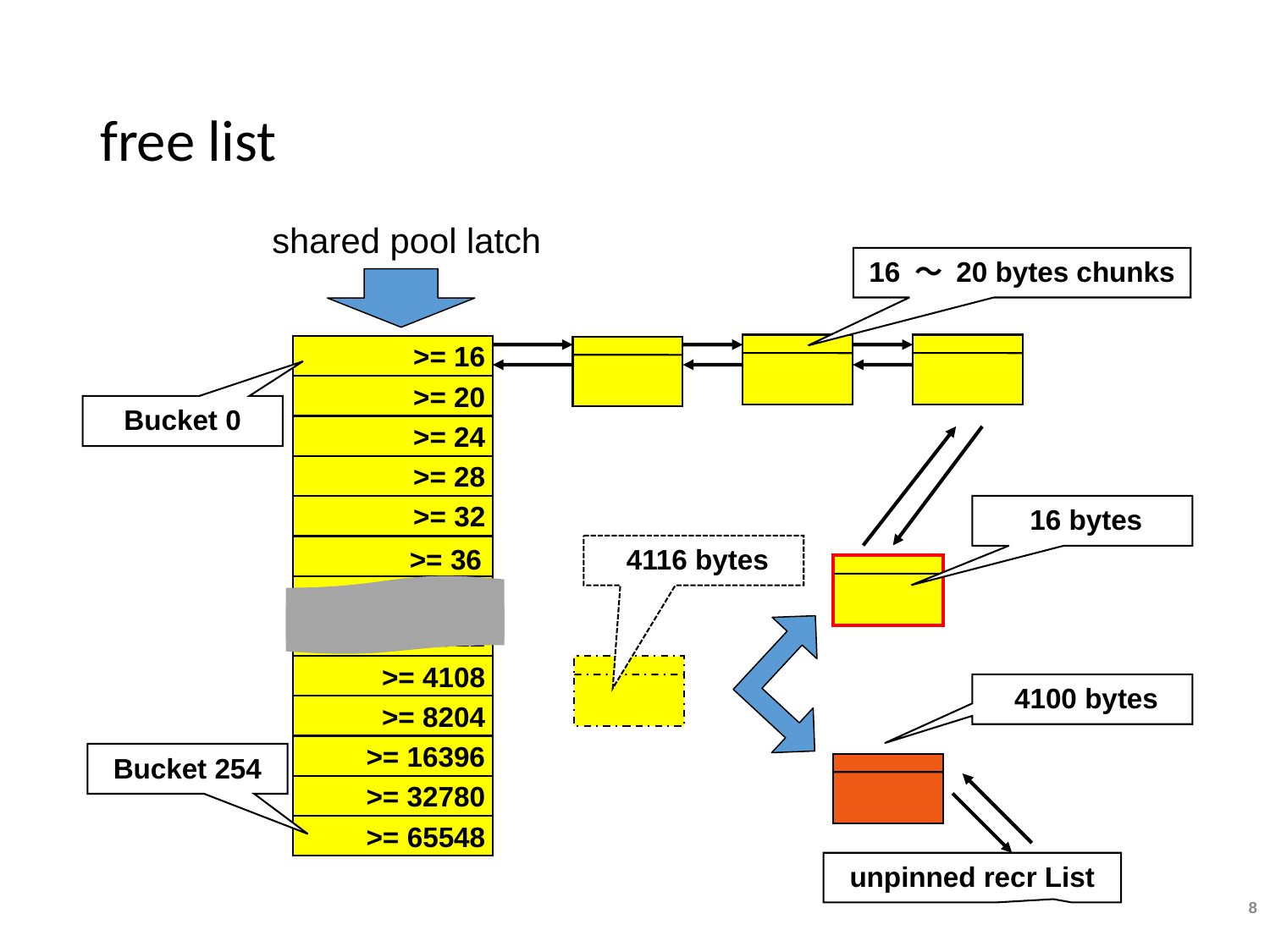

# free list
shared pool latch

16 ～ 20 bytes chunks

>= 16

>= 20

Bucket 0
>= 24

>= 28

>= 32

32
 16 bytes

>= 36
 4116 bytes

40

4012

>= 4108

 4100 bytes
>= 8204

>= 16396

Bucket 254

>= 32780

>= 65548

unpinned recr List
8